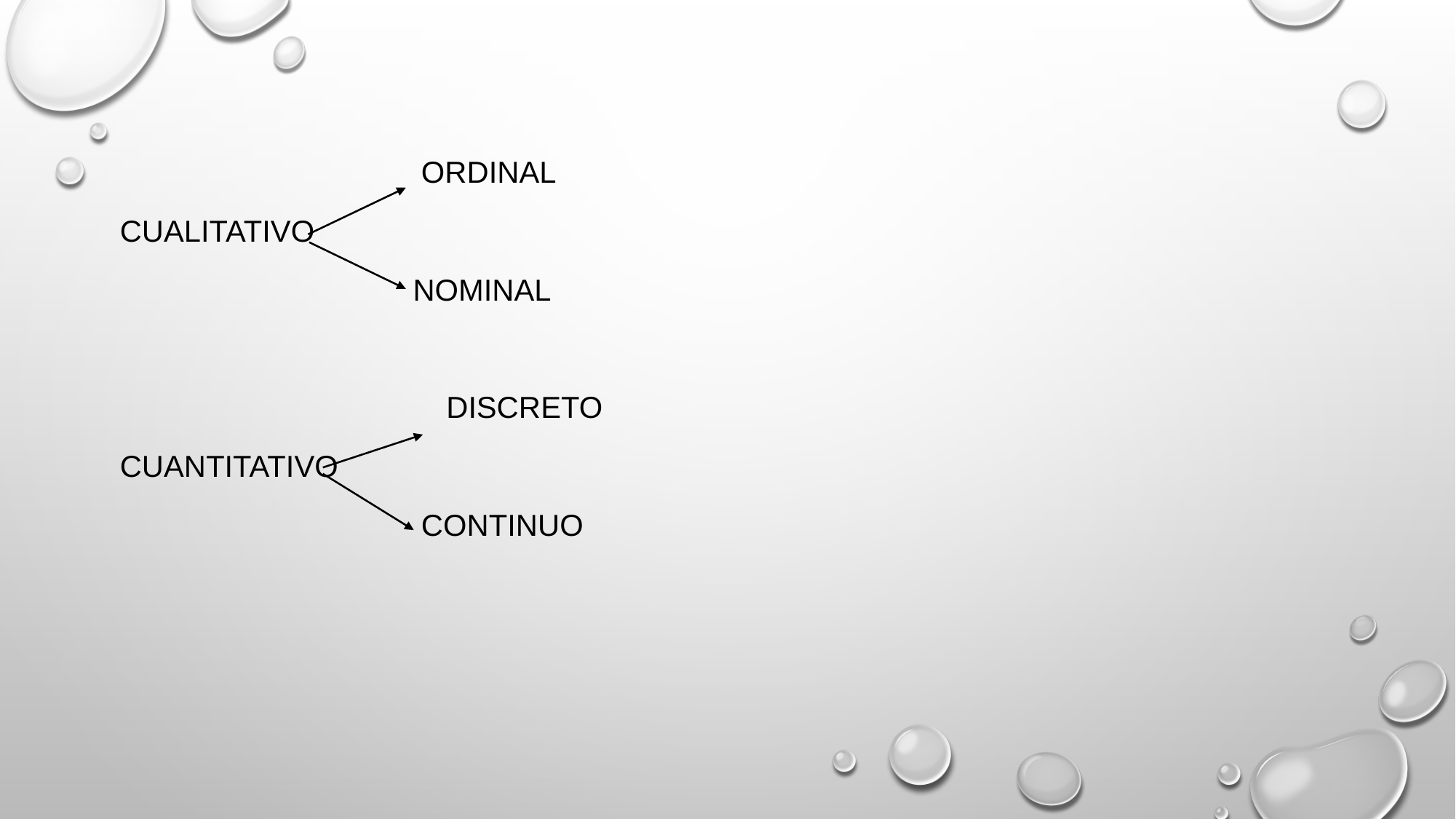

#
                                    ordinal
Cualitativo
                                   nominal

                                       discreto
Cuantitativo
                                    continuo